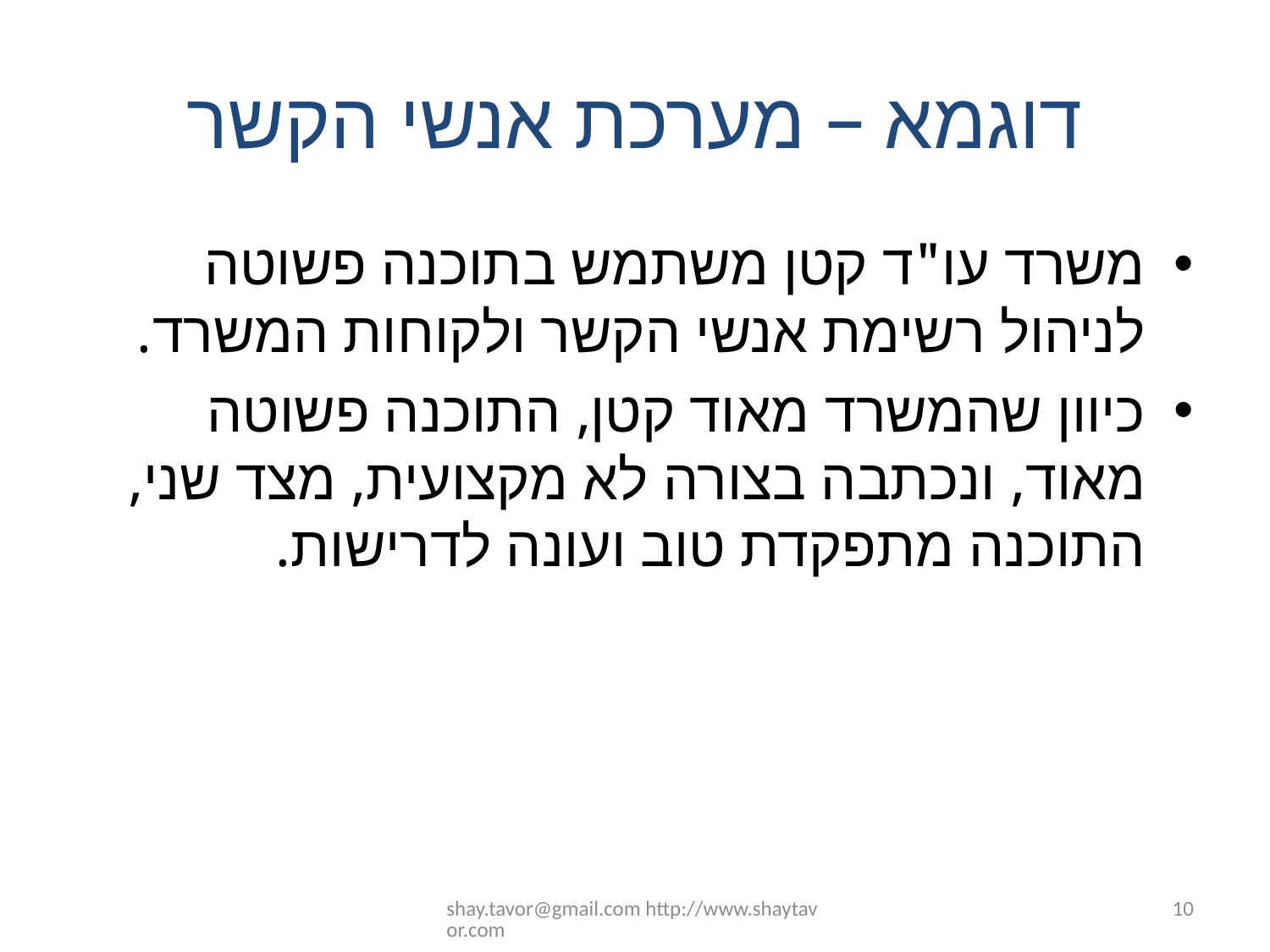

# דוגמא – מערכת אנשי הקשר
משרד עו"ד קטן משתמש בתוכנה פשוטה לניהול רשימת אנשי הקשר ולקוחות המשרד.
כיוון שהמשרד מאוד קטן, התוכנה פשוטה מאוד, ונכתבה בצורה לא מקצועית, מצד שני, התוכנה מתפקדת טוב ועונה לדרישות.
shay.tavor@gmail.com http://www.shaytavor.com
10